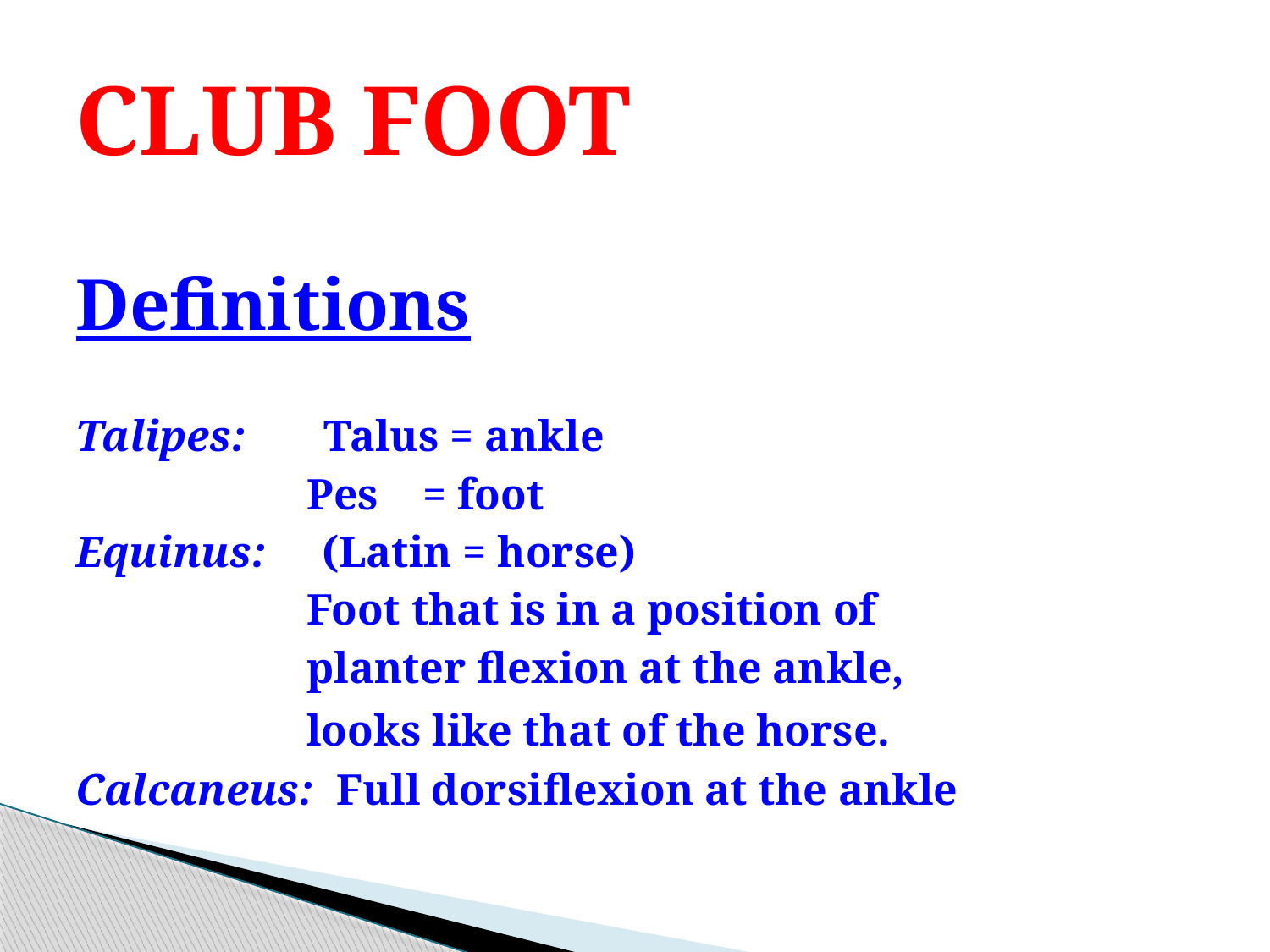

# CLUB FOOT
Definitions

Talipes:       Talus = ankle
                     Pes    = foot
Equinus:     (Latin = horse)
                     Foot that is in a position of
                     planter flexion at the ankle,
                     looks like that of the horse.
Calcaneus:  Full dorsiflexion at the ankle